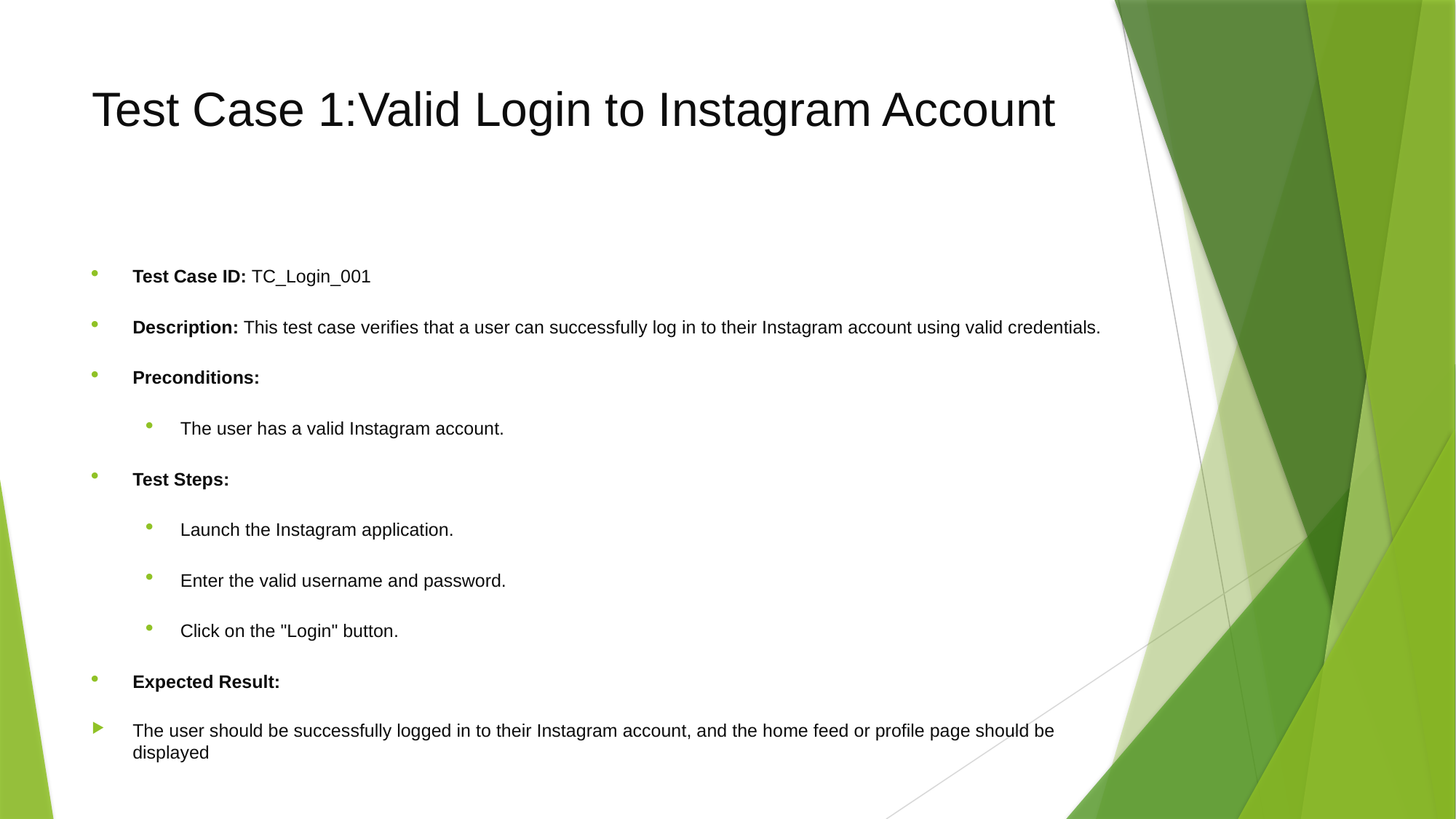

# Test Case 1:Valid Login to Instagram Account
Test Case ID: TC_Login_001
Description: This test case verifies that a user can successfully log in to their Instagram account using valid credentials.
Preconditions:
The user has a valid Instagram account.
Test Steps:
Launch the Instagram application.
Enter the valid username and password.
Click on the "Login" button.
Expected Result:
The user should be successfully logged in to their Instagram account, and the home feed or profile page should be displayed